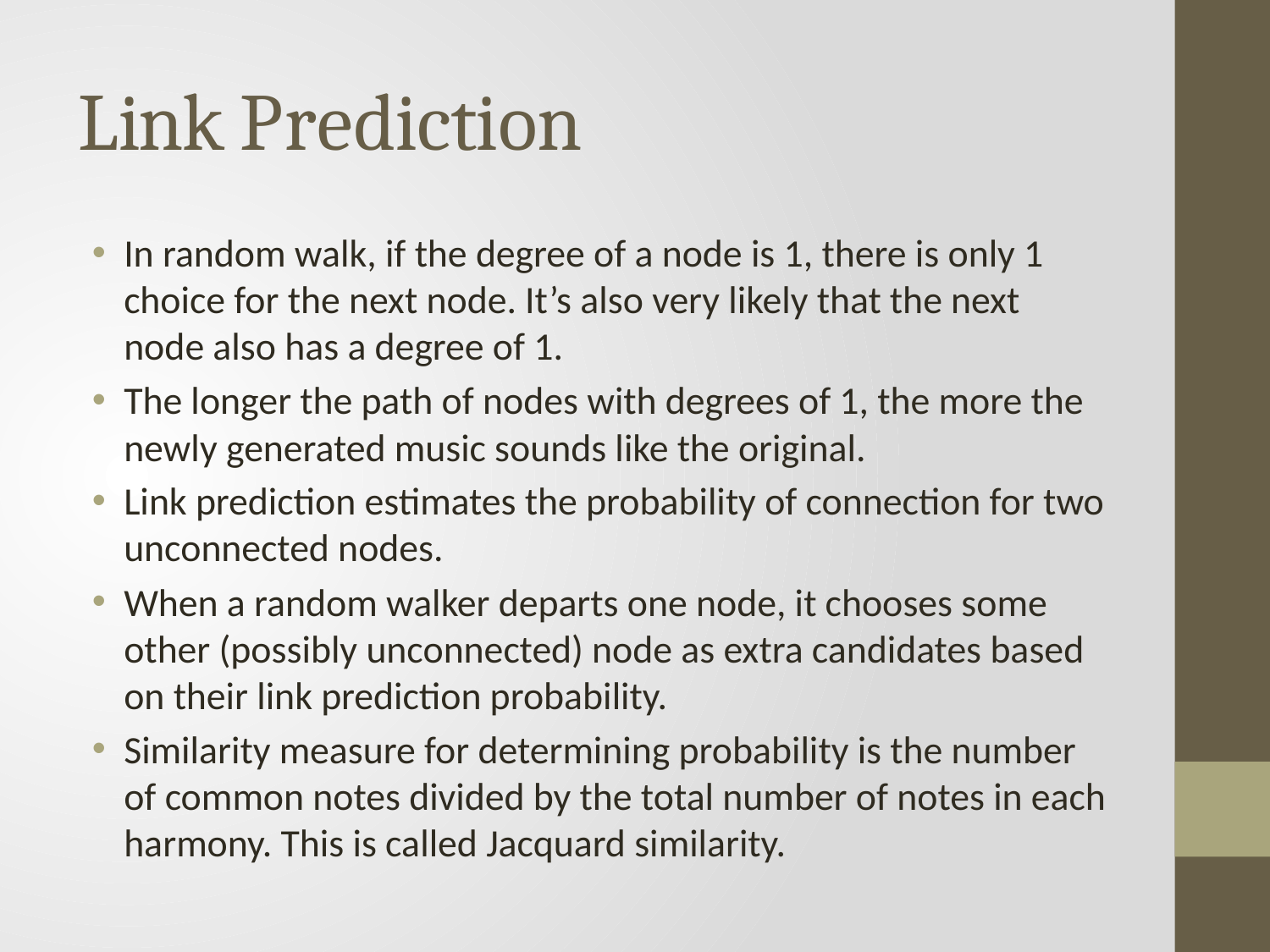

# Link Prediction
In random walk, if the degree of a node is 1, there is only 1 choice for the next node. It’s also very likely that the next node also has a degree of 1.
The longer the path of nodes with degrees of 1, the more the newly generated music sounds like the original.
Link prediction estimates the probability of connection for two unconnected nodes.
When a random walker departs one node, it chooses some other (possibly unconnected) node as extra candidates based on their link prediction probability.
Similarity measure for determining probability is the number of common notes divided by the total number of notes in each harmony. This is called Jacquard similarity.